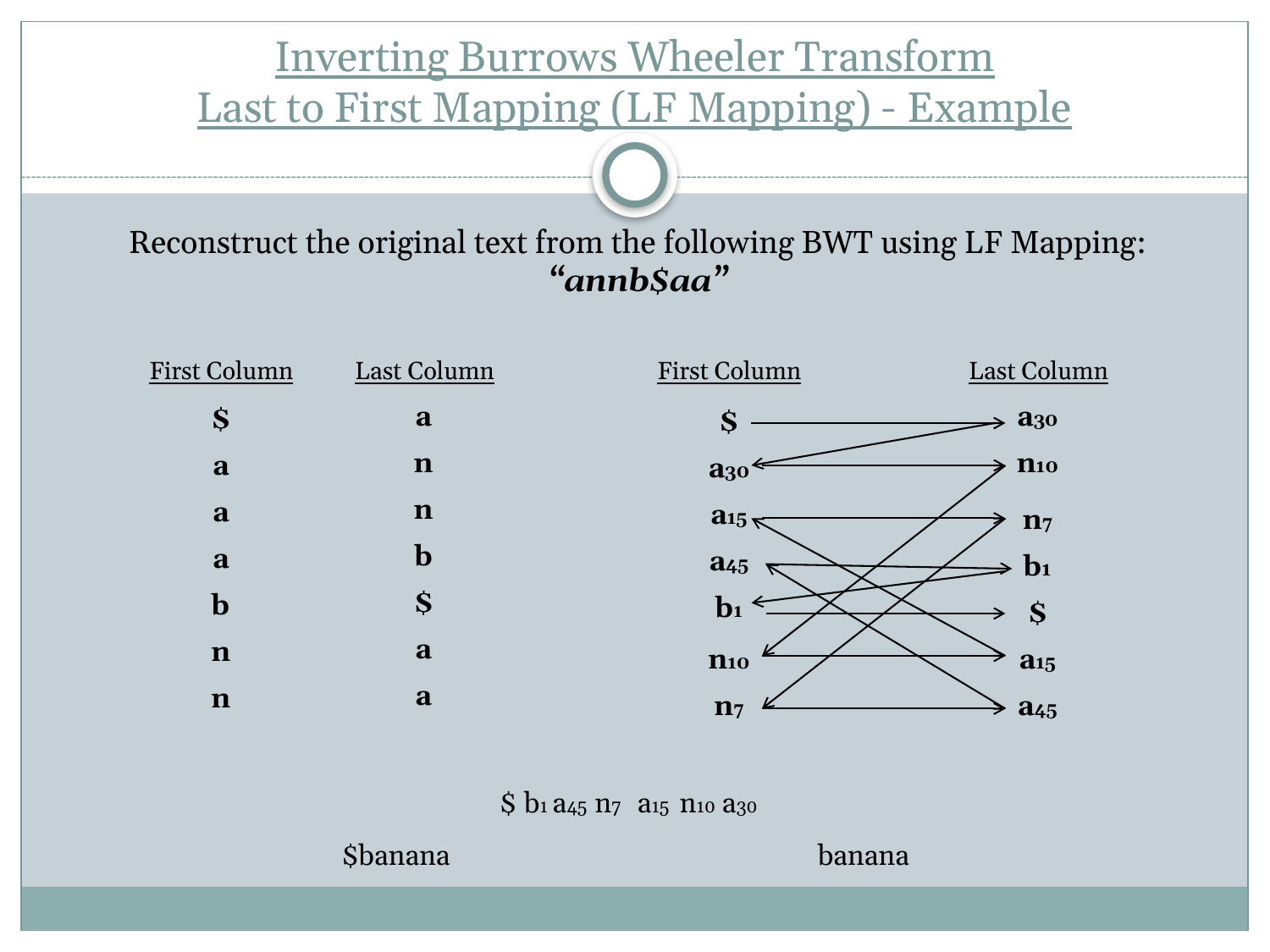

# Inverting Burrows Wheeler Transform Last to First Mapping (LF Mapping) - Example
Reconstruct the original text from the following BWT using LF Mapping:
“annb$aa”
First Column
Last Column
First Column
Last Column
| a |
| --- |
| n |
| n |
| b |
| $ |
| a |
| a |
| a30 |
| --- |
| n10 |
| n7 |
| b1 |
| $ |
| a15 |
| a45 |
| $ |
| --- |
| a |
| a |
| a |
| b |
| n |
| n |
| $ |
| --- |
| a30 |
| a15 |
| a45 |
| b1 |
| n10 |
| n7 |
$
b1
a45
n7
a15
n10
a30
$banana
banana